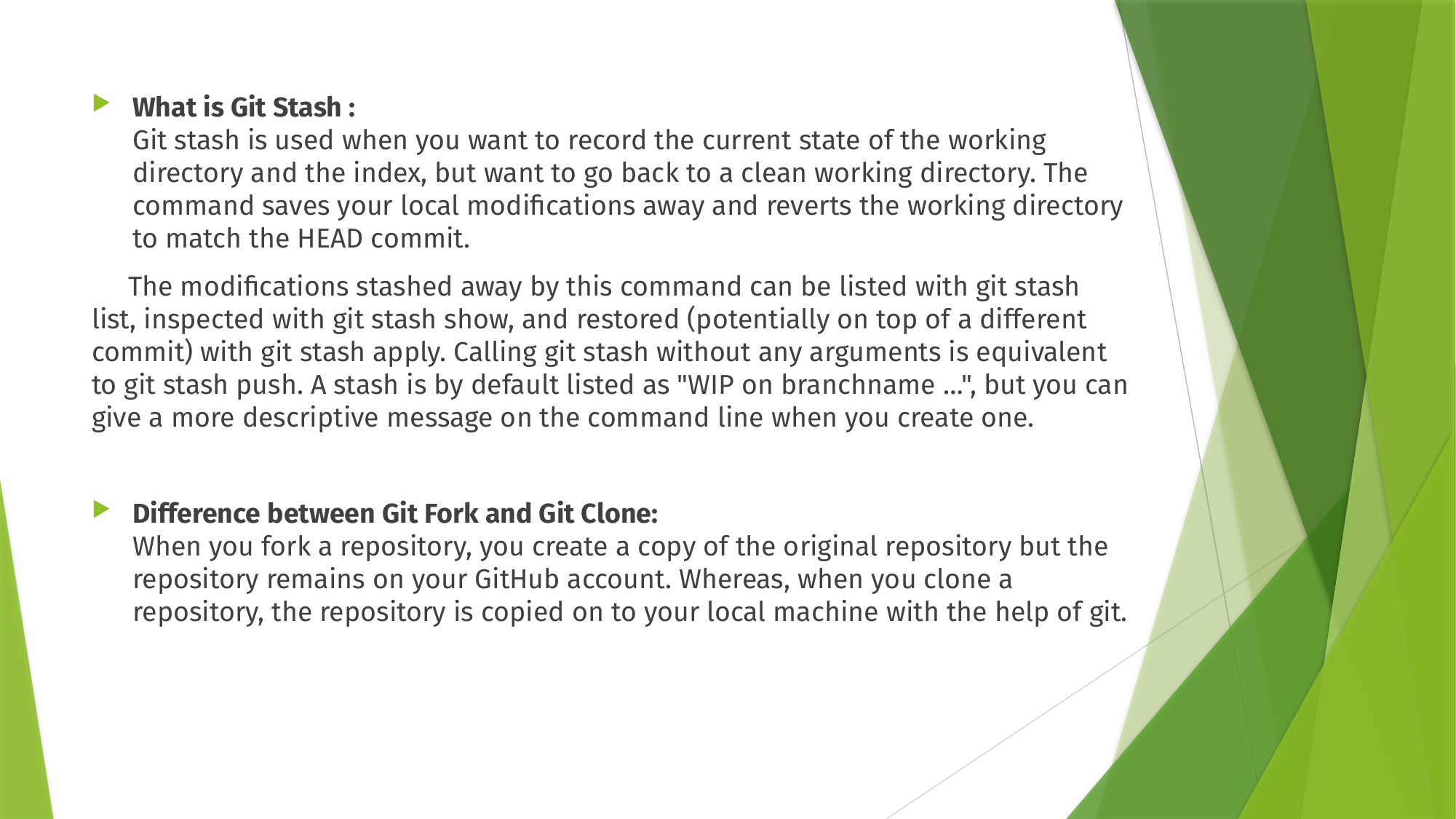

What is Git Stash :
Git stash is used when you want to record the current state of the working directory and the index, but want to go back to a clean working directory. The command saves your local modifications away and reverts the working directory to match the HEAD commit.
     The modifications stashed away by this command can be listed with git stash list, inspected with git stash show, and restored (potentially on top of a different commit) with git stash apply. Calling git stash without any arguments is equivalent to git stash push. A stash is by default listed as "WIP on branchname …​", but you can give a more descriptive message on the command line when you create one.

Difference between Git Fork and Git Clone:
When you fork a repository, you create a copy of the original repository but the repository remains on your GitHub account. Whereas, when you clone a repository, the repository is copied on to your local machine with the help of git.